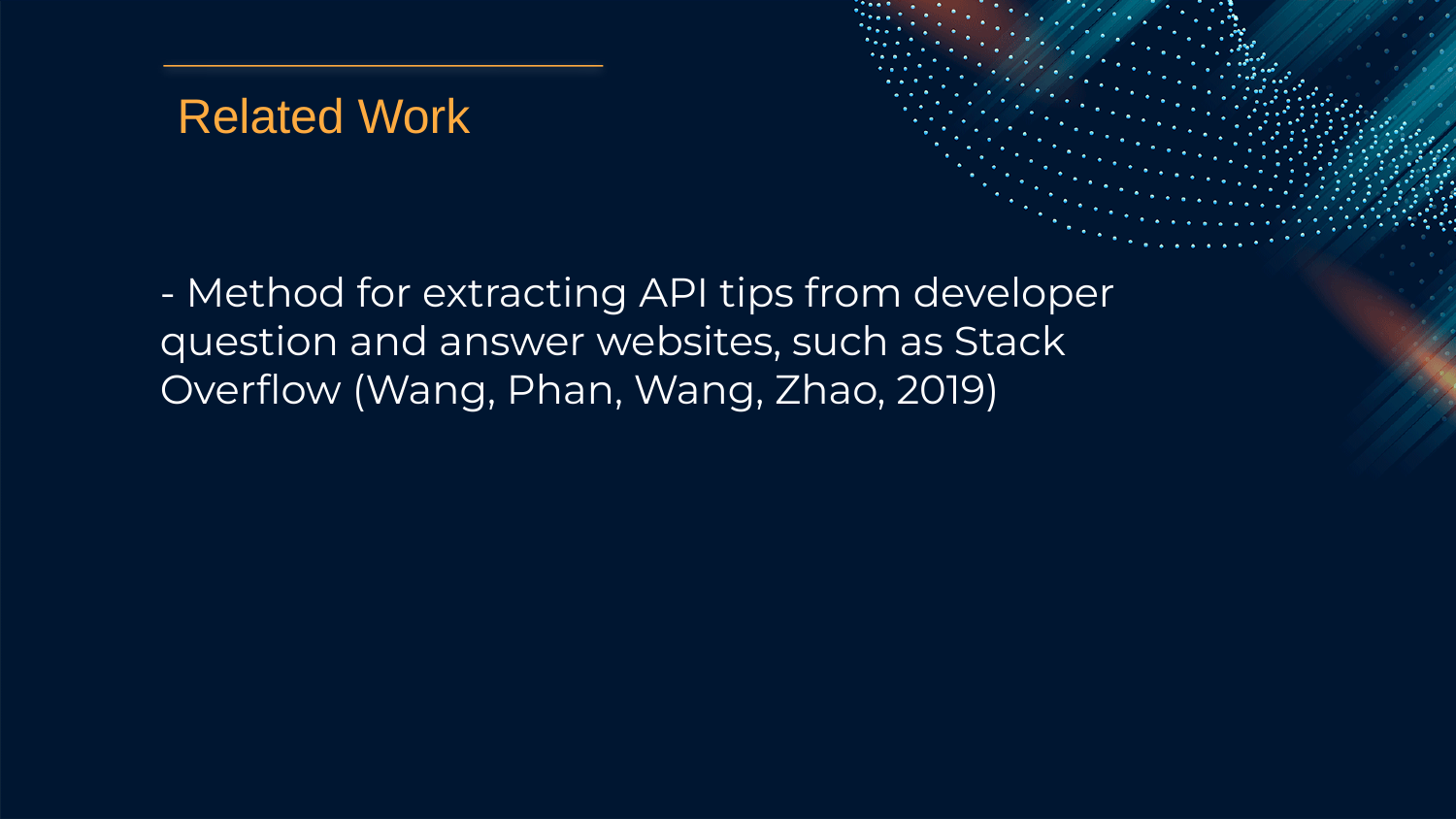

Related Work

- Method for extracting API tips from developer question and answer websites, such as Stack Overflow (Wang, Phan, Wang, Zhao, 2019)